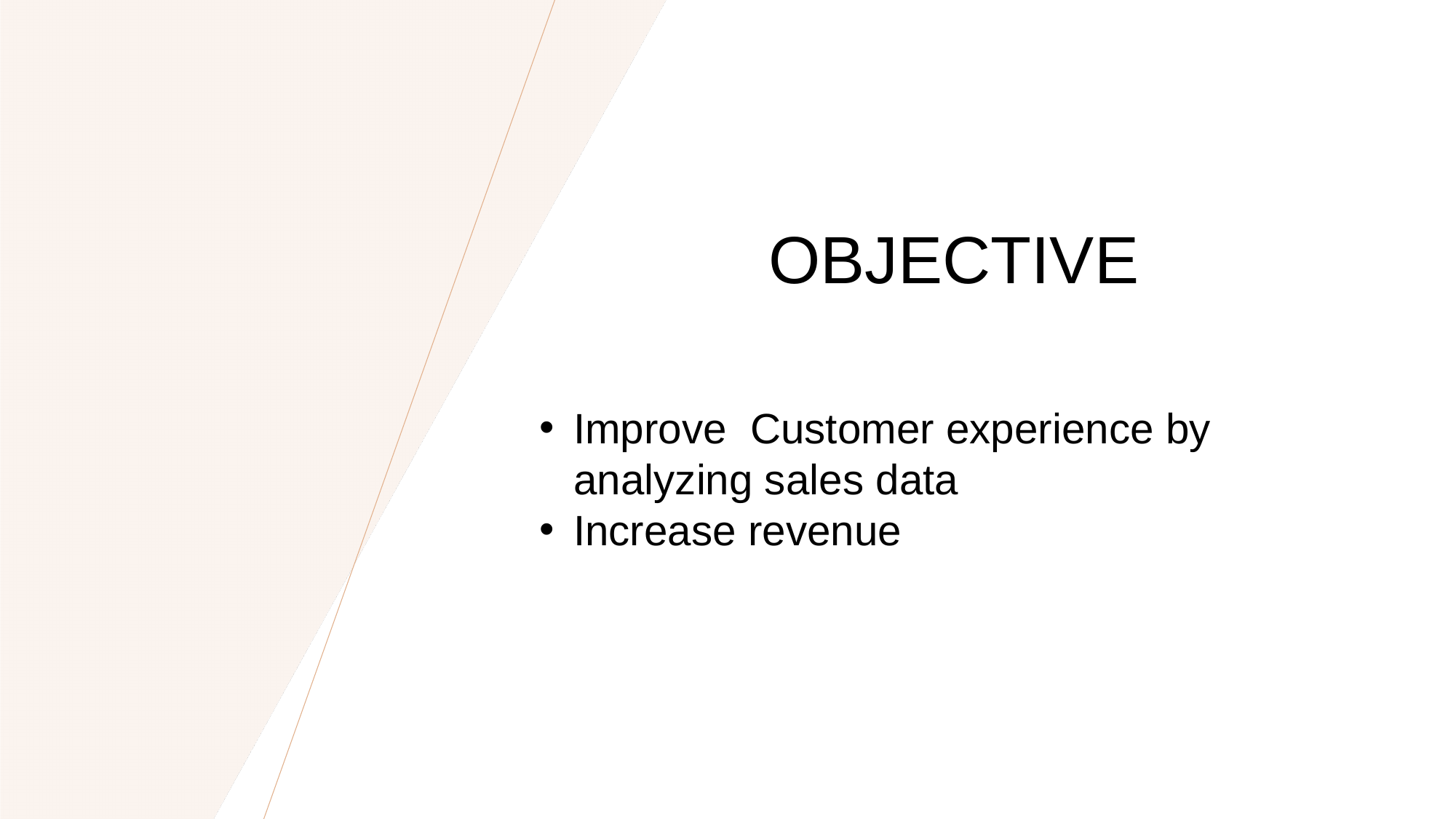

OBJECTIVE
Improve  Customer experience by analyzing sales data
Increase revenue